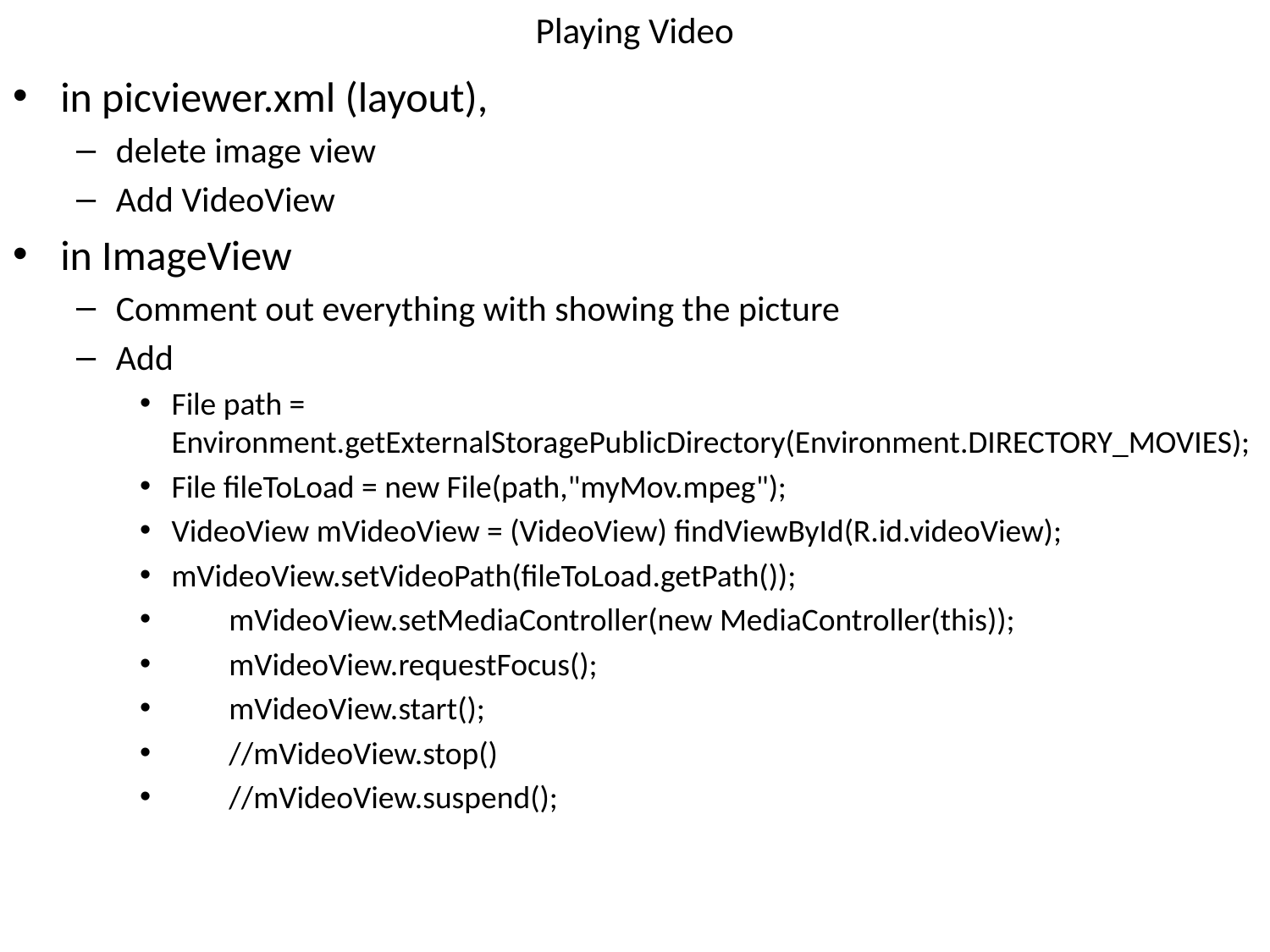

# Playing Video
in picviewer.xml (layout),
delete image view
Add VideoView
in ImageView
Comment out everything with showing the picture
Add
File path = Environment.getExternalStoragePublicDirectory(Environment.DIRECTORY_MOVIES);
File fileToLoad = new File(path,"myMov.mpeg");
VideoView mVideoView = (VideoView) findViewById(R.id.videoView);
mVideoView.setVideoPath(fileToLoad.getPath());
        mVideoView.setMediaController(new MediaController(this));
        mVideoView.requestFocus();
        mVideoView.start();
        //mVideoView.stop()
        //mVideoView.suspend();